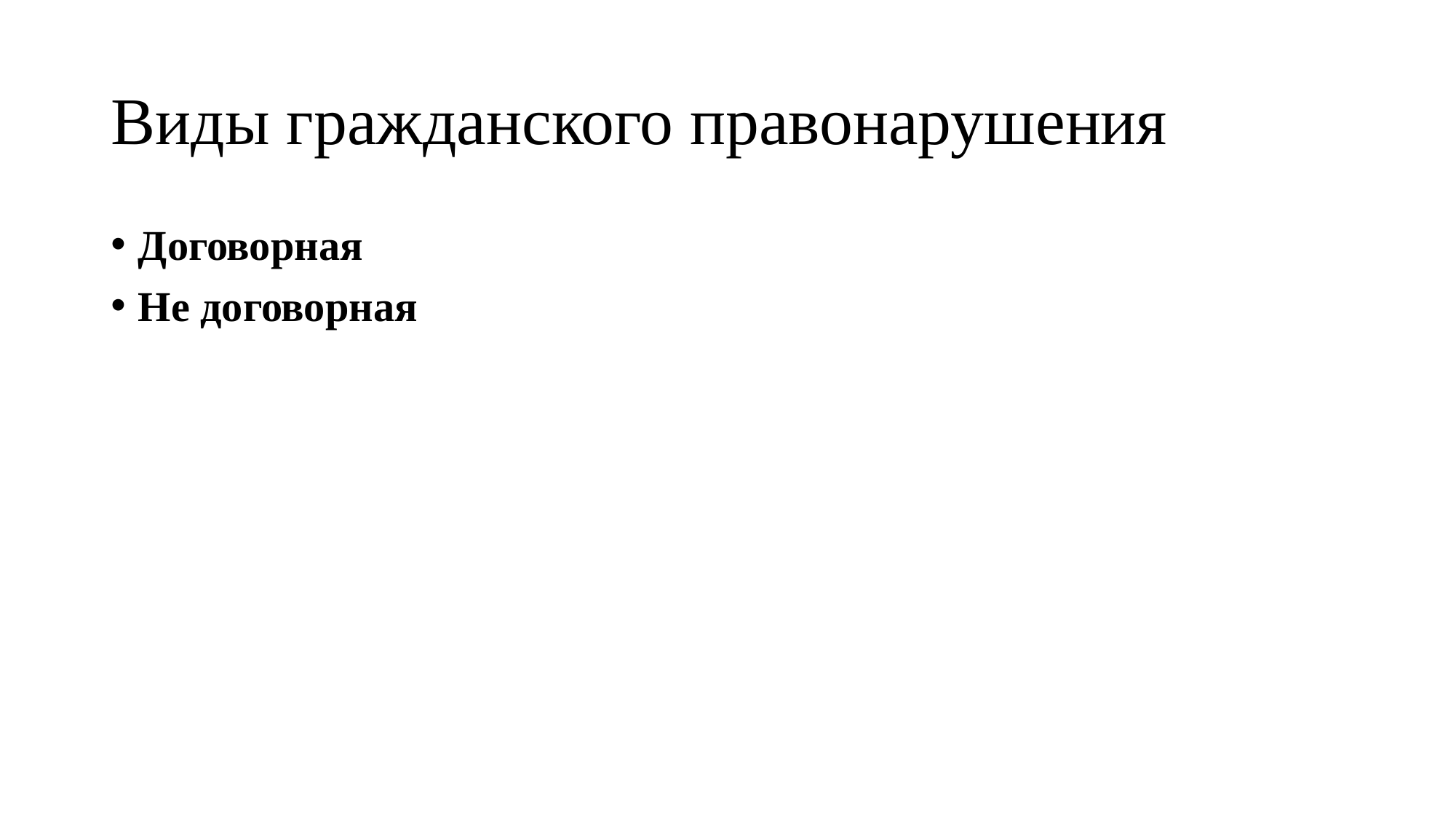

# Виды гражданского правонарушения
Договорная
Не договорная